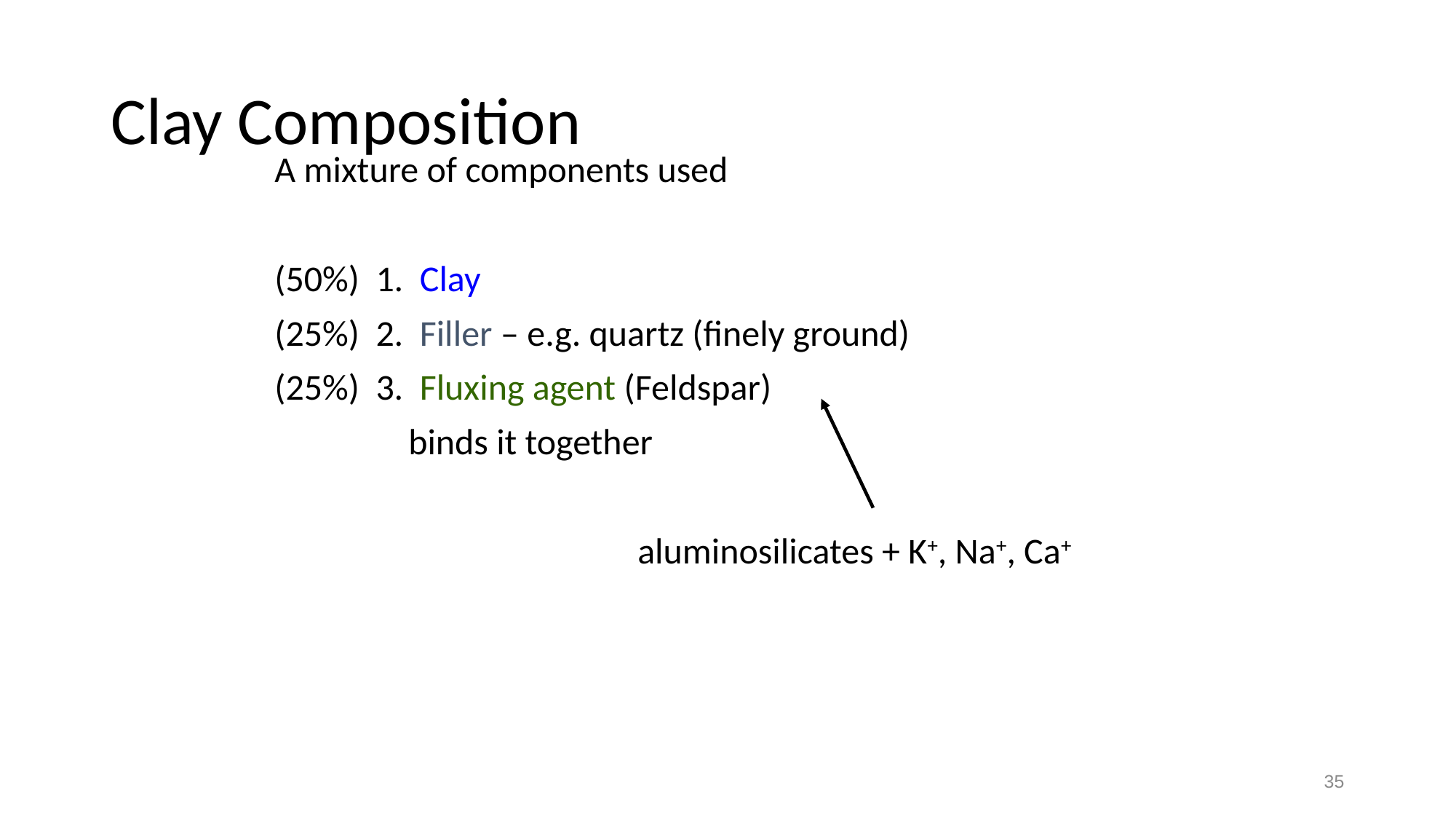

# Clay Composition
A mixture of components used

(50%)  1.  Clay
(25%)  2.  Filler – e.g. quartz (finely ground)
(25%)  3.  Fluxing agent (Feldspar)
	             binds it together

				 aluminosilicates + K+, Na+, Ca+

35